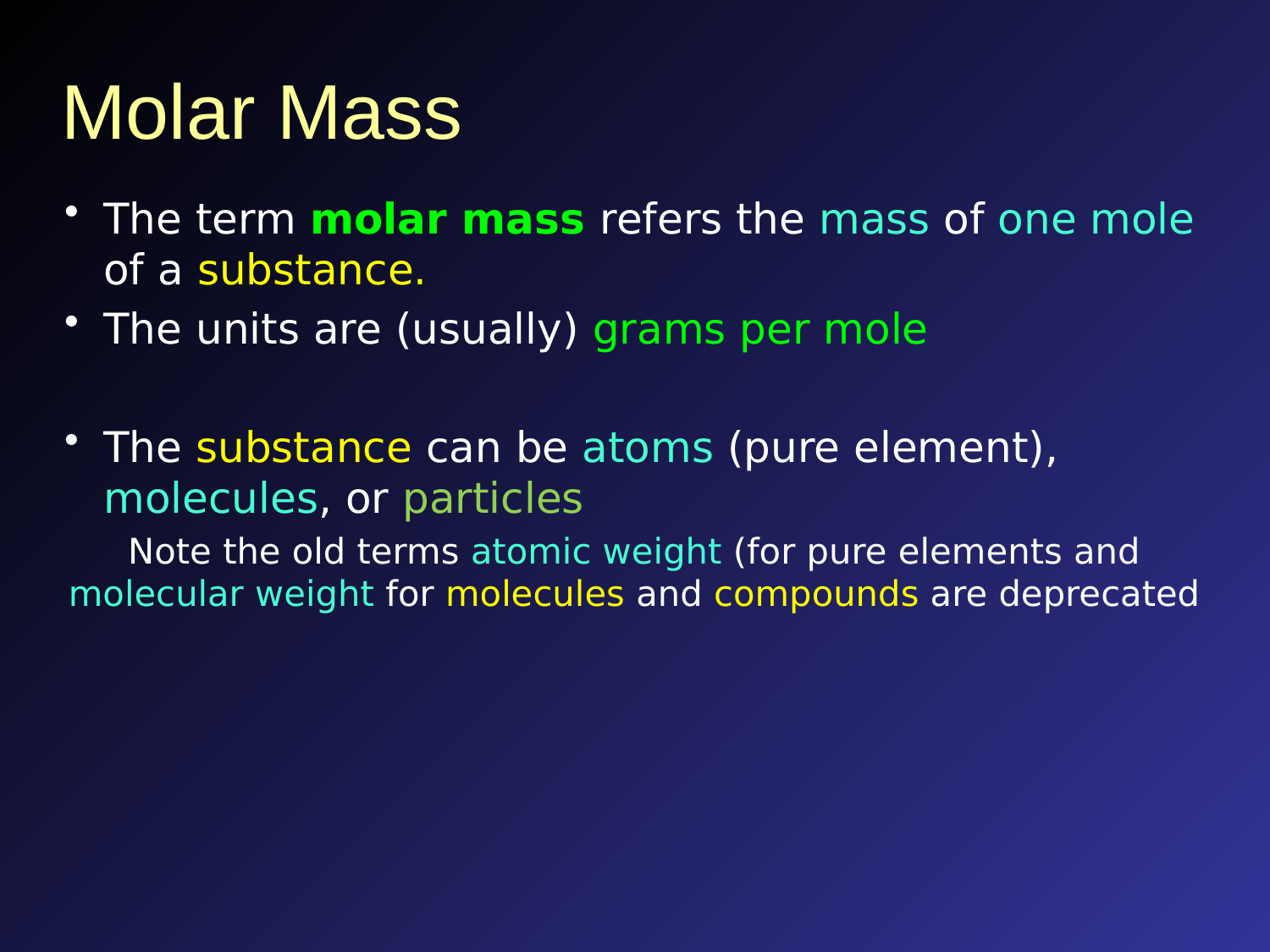

# Molar Mass
The term molar mass refers the mass of one mole of a substance.
The units are (usually) grams per mole

The substance can be atoms (pure element), molecules, or particles
Note the old terms atomic weight (for pure elements and molecular weight for molecules and compounds are deprecated